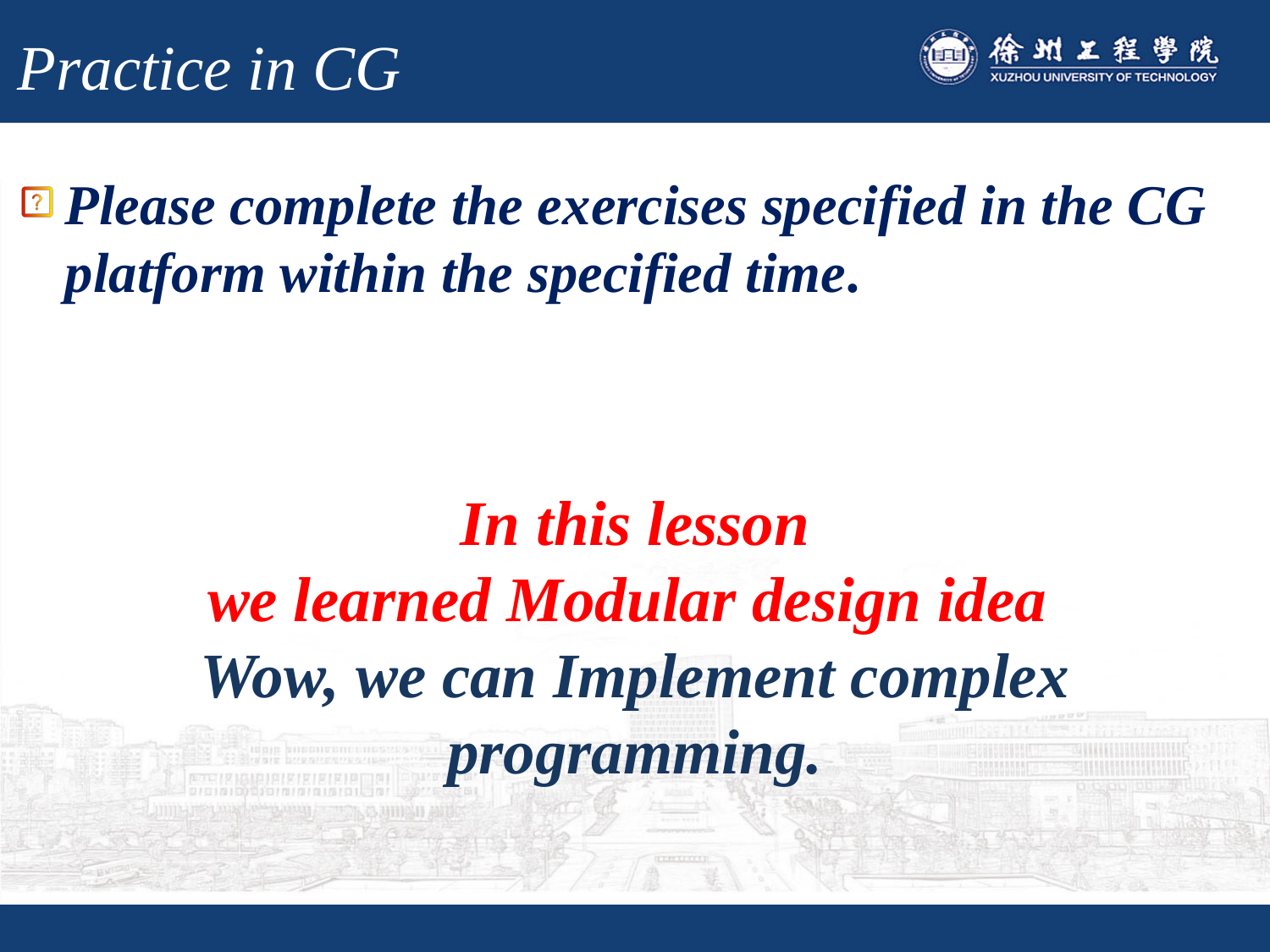

# Practice in CG
Please complete the exercises specified in the CG platform within the specified time.
In this lesson
we learned Modular design idea
Wow, we can Implement complex programming.